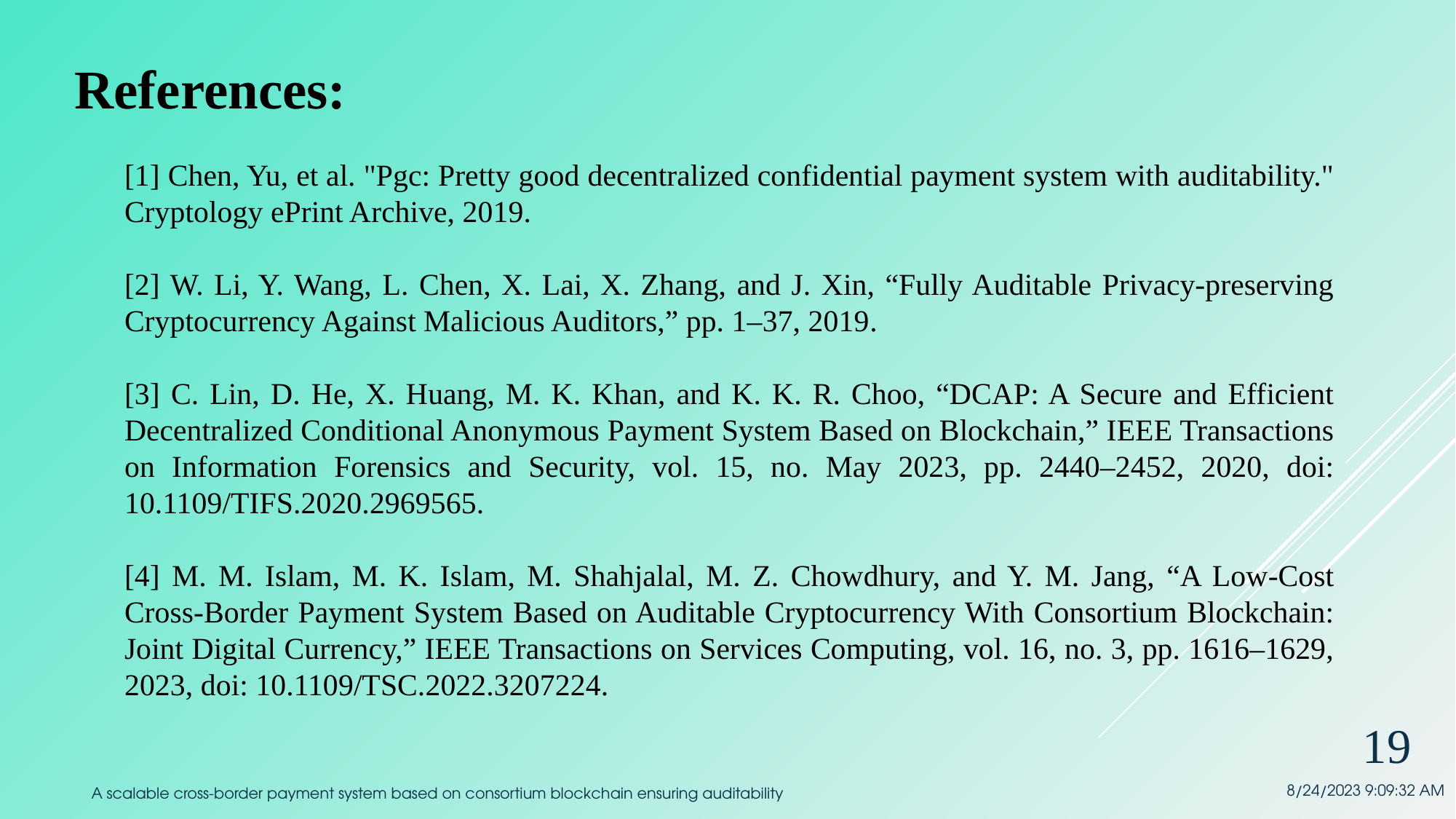

References:
[1] Chen, Yu, et al. "Pgc: Pretty good decentralized confidential payment system with auditability." Cryptology ePrint Archive, 2019.

[2] W. Li, Y. Wang, L. Chen, X. Lai, X. Zhang, and J. Xin, “Fully Auditable Privacy-preserving Cryptocurrency Against Malicious Auditors,” pp. 1–37, 2019.

[3] C. Lin, D. He, X. Huang, M. K. Khan, and K. K. R. Choo, “DCAP: A Secure and Efficient Decentralized Conditional Anonymous Payment System Based on Blockchain,” IEEE Transactions on Information Forensics and Security, vol. 15, no. May 2023, pp. 2440–2452, 2020, doi: 10.1109/TIFS.2020.2969565.

[4] M. M. Islam, M. K. Islam, M. Shahjalal, M. Z. Chowdhury, and Y. M. Jang, “A Low-Cost Cross-Border Payment System Based on Auditable Cryptocurrency With Consortium Blockchain: Joint Digital Currency,” IEEE Transactions on Services Computing, vol. 16, no. 3, pp. 1616–1629, 2023, doi: 10.1109/TSC.2022.3207224.
19
8/24/2023 9:09:32 AM
A scalable cross-border payment system based on consortium blockchain ensuring auditability